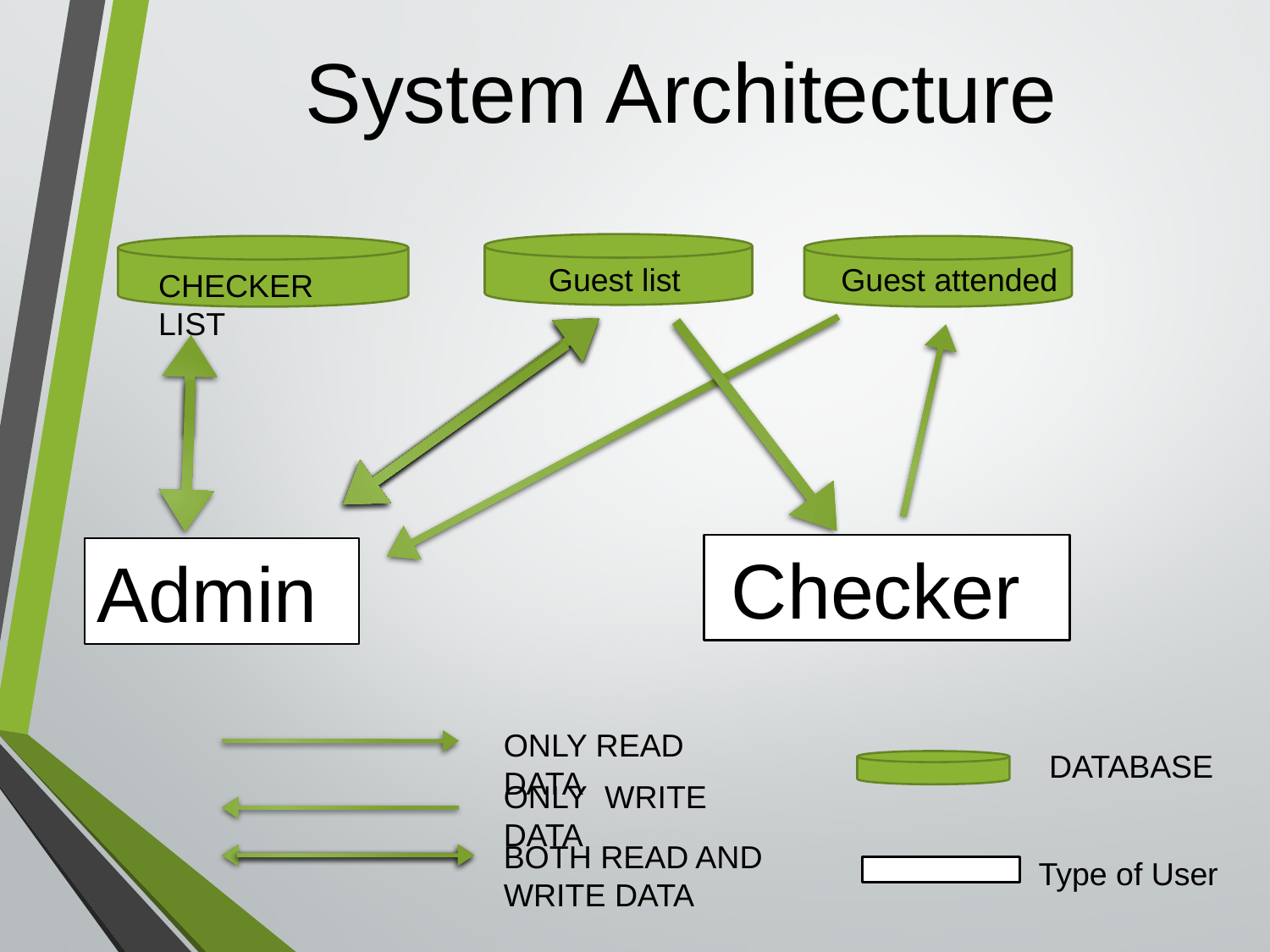

# System Architecture

Guest list

CHECKER LIST

Guest attended

Checker
Admin
ONLY READ DATA

DATABASE

ONLY  WRITE DATA

BOTH READ AND WRITE DATA

Type of User